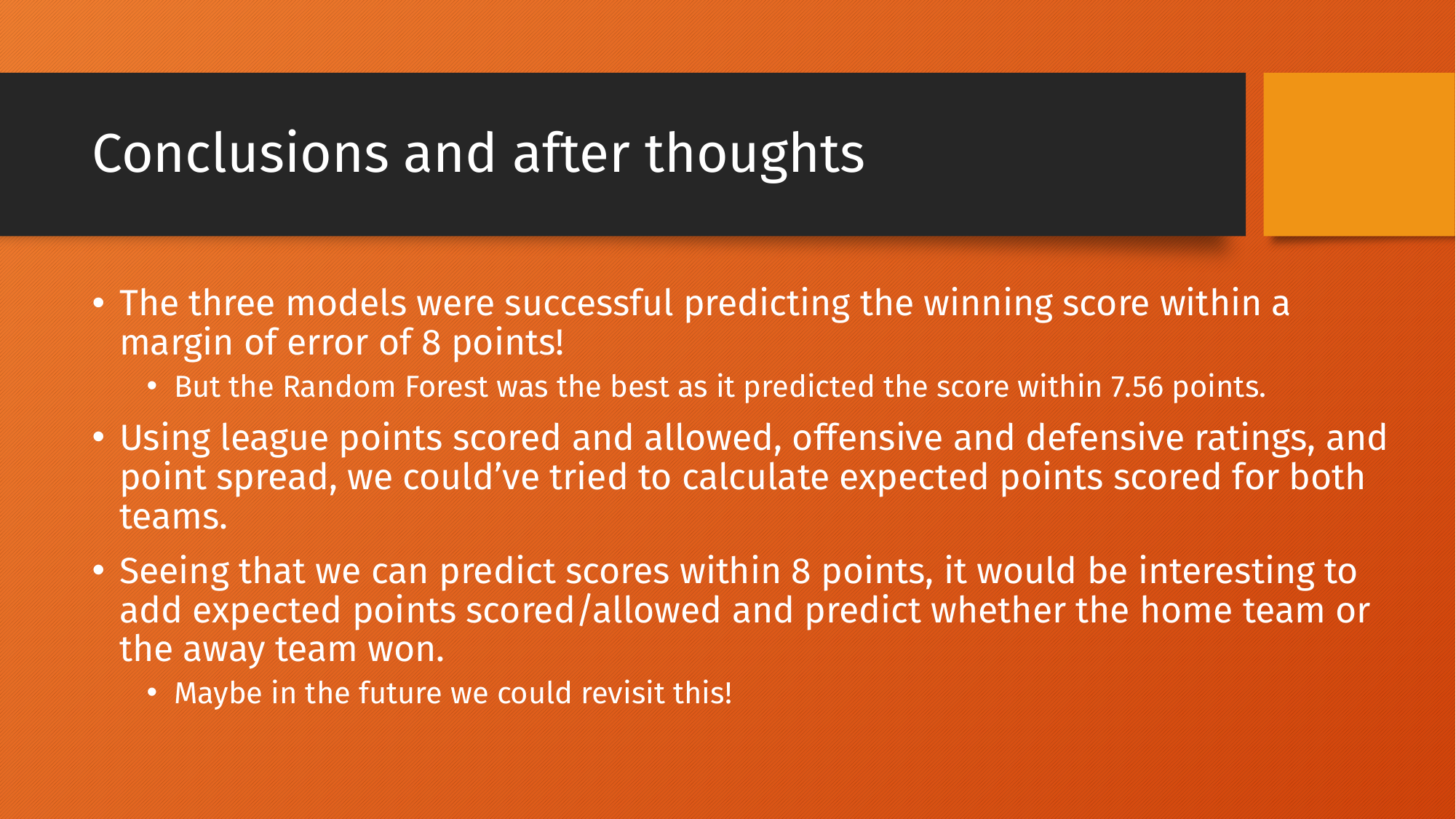

# Conclusions and after thoughts
The three models were successful predicting the winning score within a margin of error of 8 points!
But the Random Forest was the best as it predicted the score within 7.56 points.
Using league points scored and allowed, offensive and defensive ratings, and point spread, we could’ve tried to calculate expected points scored for both teams.
Seeing that we can predict scores within 8 points, it would be interesting to add expected points scored/allowed and predict whether the home team or the away team won.
Maybe in the future we could revisit this!